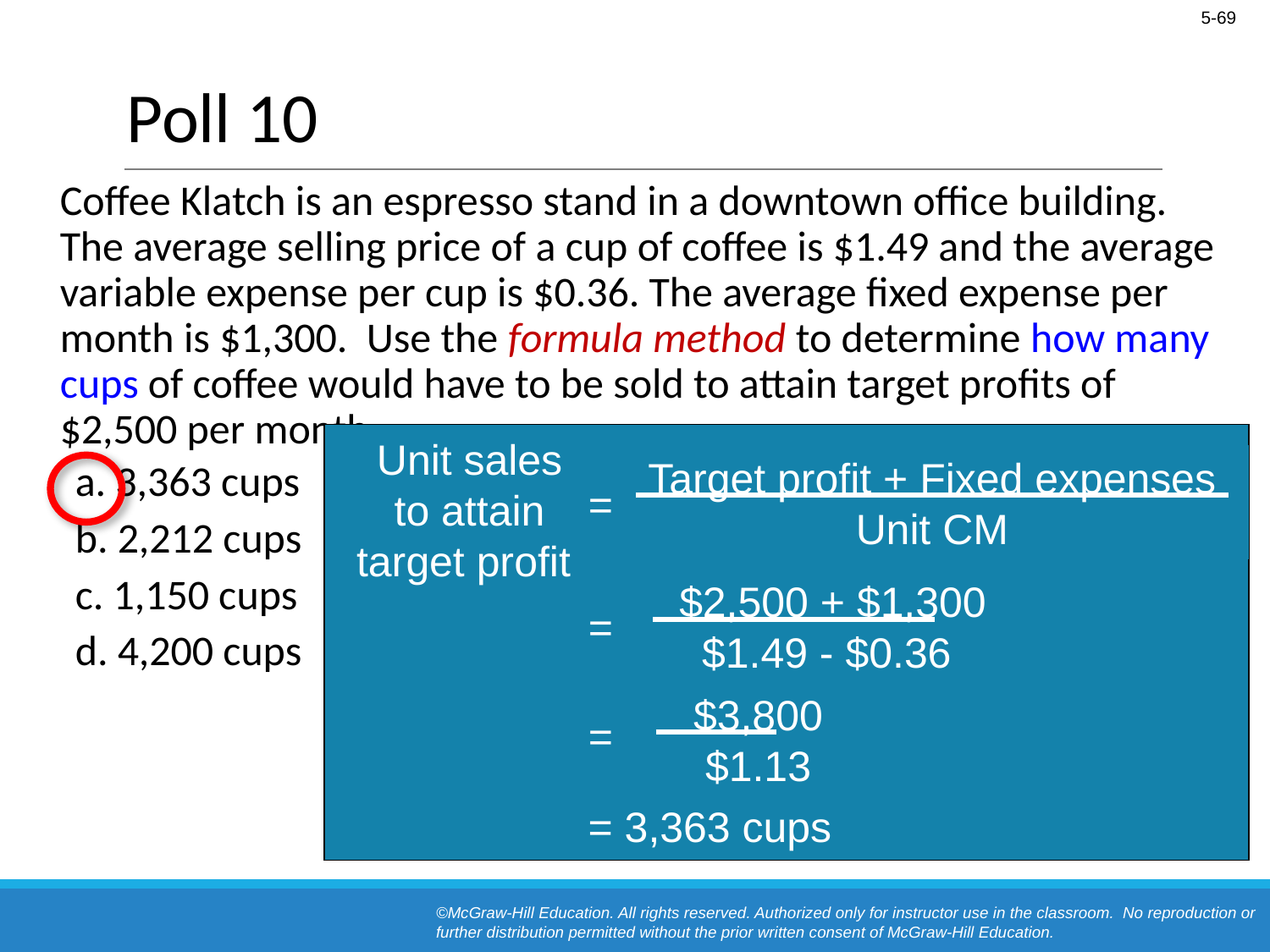

# Poll 10
 	Coffee Klatch is an espresso stand in a downtown office building. The average selling price of a cup of coffee is $1.49 and the average variable expense per cup is $0.36. The average fixed expense per month is $1,300.  Use the formula method to determine how many cups of coffee would have to be sold to attain target profits of $2,500 per month.
a. 3,363 cups
b. 2,212 cups
c. 1,150 cups
d. 4,200 cups

Unit sales
to attain
target profit
Target profit + Fixed expenses
Unit CM
=
$2,500 + $1,300
$1.49 - $0.36
=
$3,800
$1.13
=
= 3,363 cups